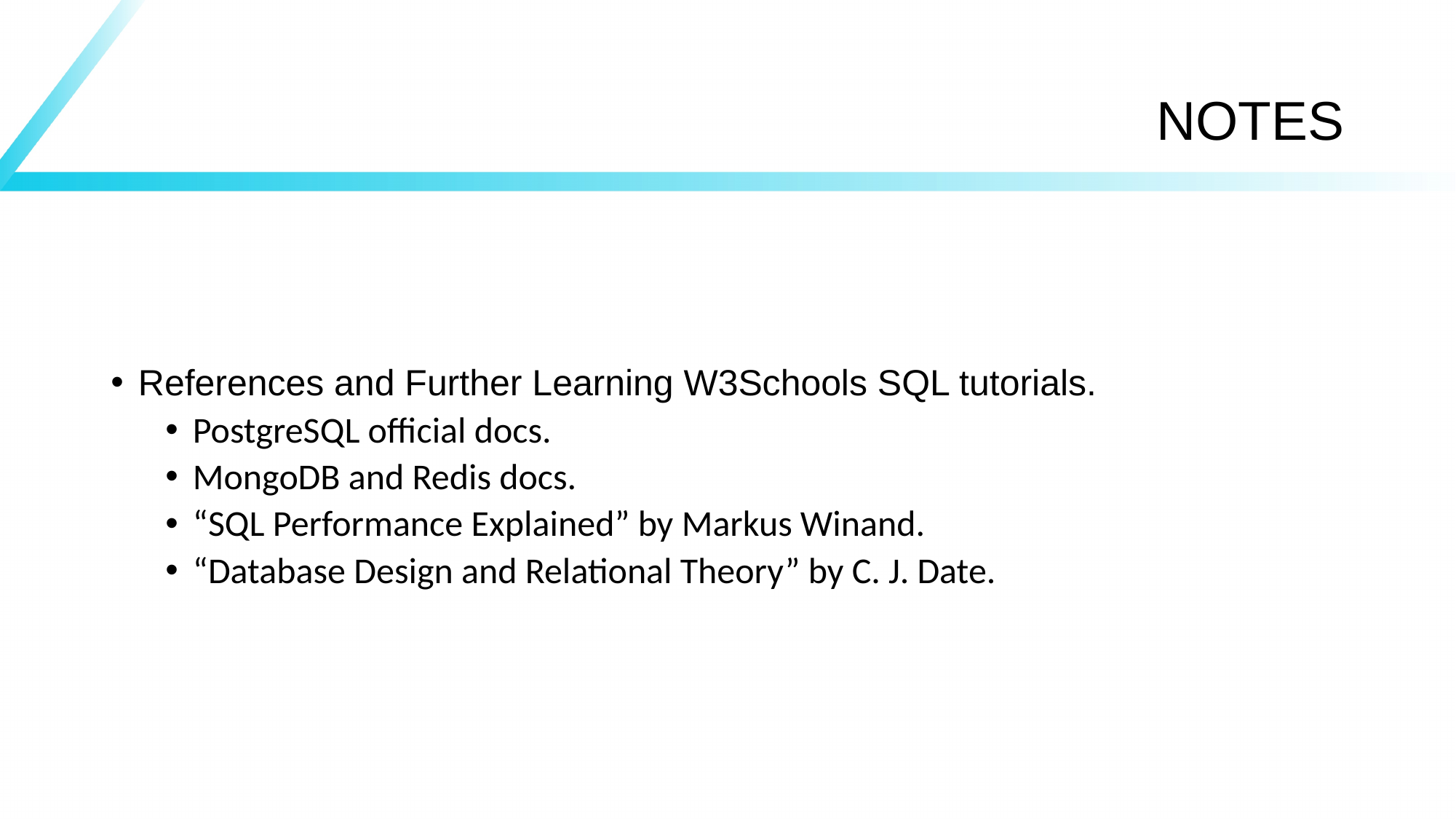

https://www.w3schools.com/sql/sql_join.asp

# NOTES
References and Further Learning W3Schools SQL tutorials.
PostgreSQL official docs.
MongoDB and Redis docs.
“SQL Performance Explained” by Markus Winand.
“Database Design and Relational Theory” by C. J. Date.